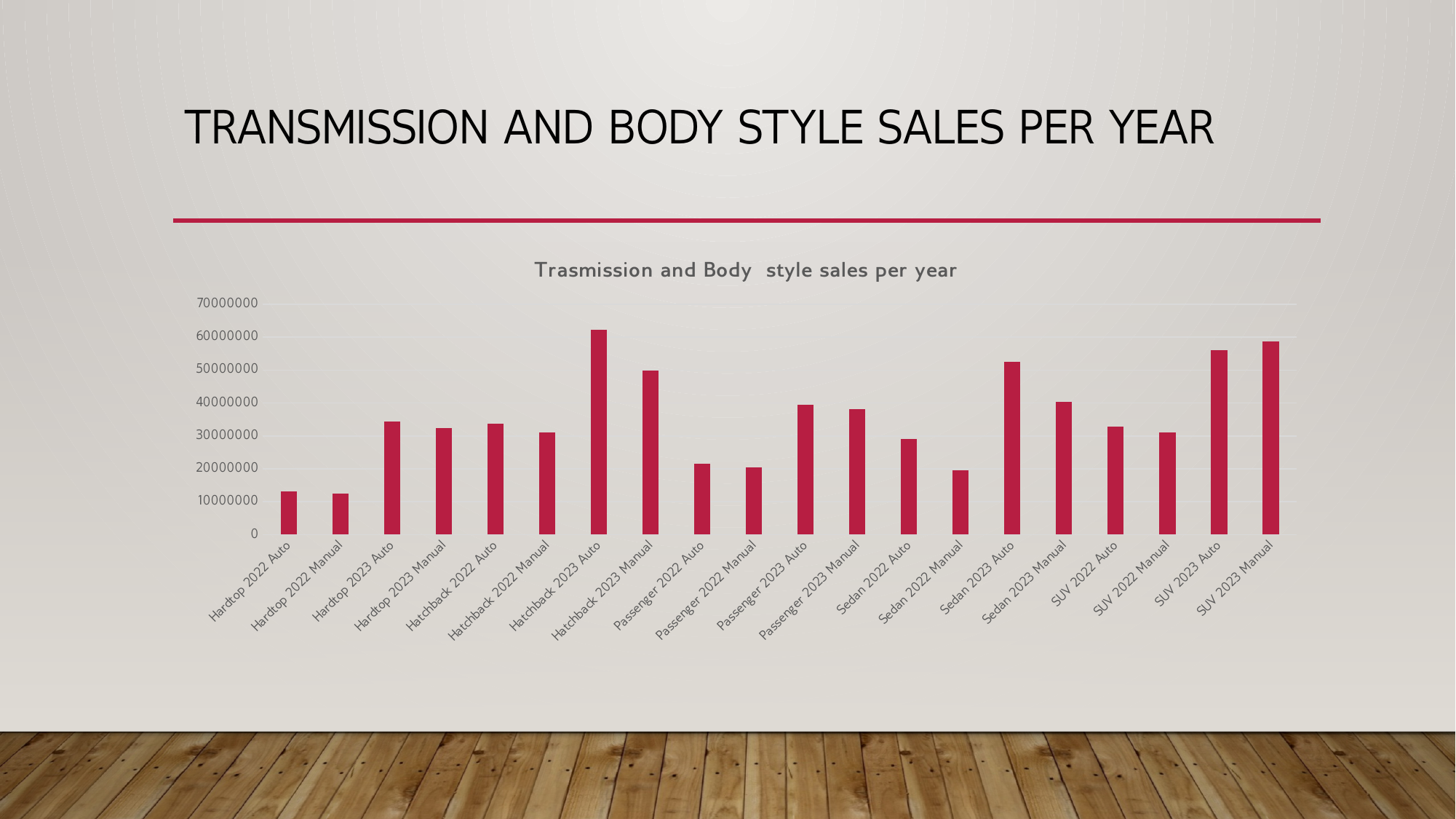

# Transmission and body style sales per year

### Chart: Trasmission and Body  style sales per year

| Category |  |
|---|---|
| Hardtop 2022 Auto | 13192205.0 |
| Hardtop 2022 Manual | 12542856.0 |
| Hardtop 2023 Auto | 34280755.0 |
| Hardtop 2023 Manual | 32441173.0 |
| Hatchback 2022 Auto | 33727482.0 |
| Hatchback 2022 Manual | 30971611.0 |
| Hatchback 2023 Auto | 62260794.0 |
| Hatchback 2023 Manual | 49834903.0 |
| Passenger 2022 Auto | 21628042.0 |
| Passenger 2022 Manual | 20414531.0 |
| Passenger 2023 Auto | 39544217.0 |
| Passenger 2023 Manual | 38185421.0 |
| Sedan 2022 Auto | 29068096.0 |
| Sedan 2022 Manual | 19487713.0 |
| Sedan 2023 Auto | 52392156.0 |
| Sedan 2023 Manual | 40327635.0 |
| SUV 2022 Auto | 32874248.0 |
| SUV 2022 Manual | 31163196.0 |
| SUV 2023 Auto | 56034280.0 |
| SUV 2023 Manual | 58627764.0 |